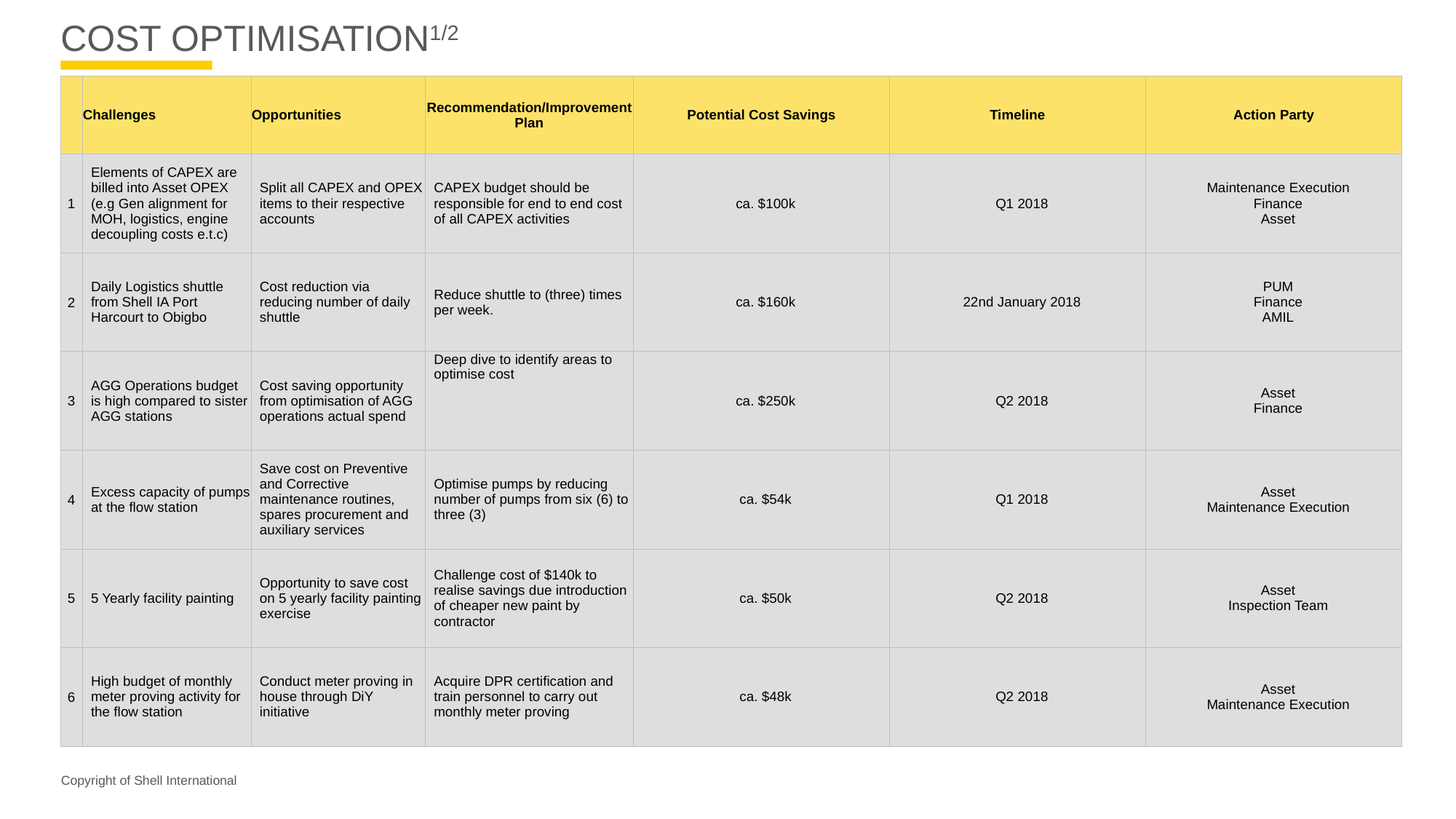

# COST OPTIMISATION1/2
|  | Challenges | Opportunities | Recommendation/Improvement Plan | Potential Cost Savings | Timeline | Action Party |
| --- | --- | --- | --- | --- | --- | --- |
| 1 | Elements of CAPEX are billed into Asset OPEX (e.g Gen alignment for MOH, logistics, engine decoupling costs e.t.c) | Split all CAPEX and OPEX items to their respective accounts | CAPEX budget should be responsible for end to end cost of all CAPEX activities | ca. $100k | Q1 2018 | Maintenance Execution Finance Asset |
| 2 | Daily Logistics shuttle from Shell IA Port Harcourt to Obigbo | Cost reduction via reducing number of daily shuttle | Reduce shuttle to (three) times per week. | ca. $160k | 22nd January 2018 | PUM Finance AMIL |
| 3 | AGG Operations budget is high compared to sister AGG stations | Cost saving opportunity from optimisation of AGG operations actual spend | Deep dive to identify areas to optimise cost | ca. $250k | Q2 2018 | Asset Finance |
| 4 | Excess capacity of pumps at the flow station | Save cost on Preventive and Corrective maintenance routines, spares procurement and auxiliary services | Optimise pumps by reducing number of pumps from six (6) to three (3) | ca. $54k | Q1 2018 | Asset Maintenance Execution |
| 5 | 5 Yearly facility painting | Opportunity to save cost on 5 yearly facility painting exercise | Challenge cost of $140k to realise savings due introduction of cheaper new paint by contractor | ca. $50k | Q2 2018 | Asset Inspection Team |
| 6 | High budget of monthly meter proving activity for the flow station | Conduct meter proving in house through DiY initiative | Acquire DPR certification and train personnel to carry out monthly meter proving | ca. $48k | Q2 2018 | Asset Maintenance Execution |